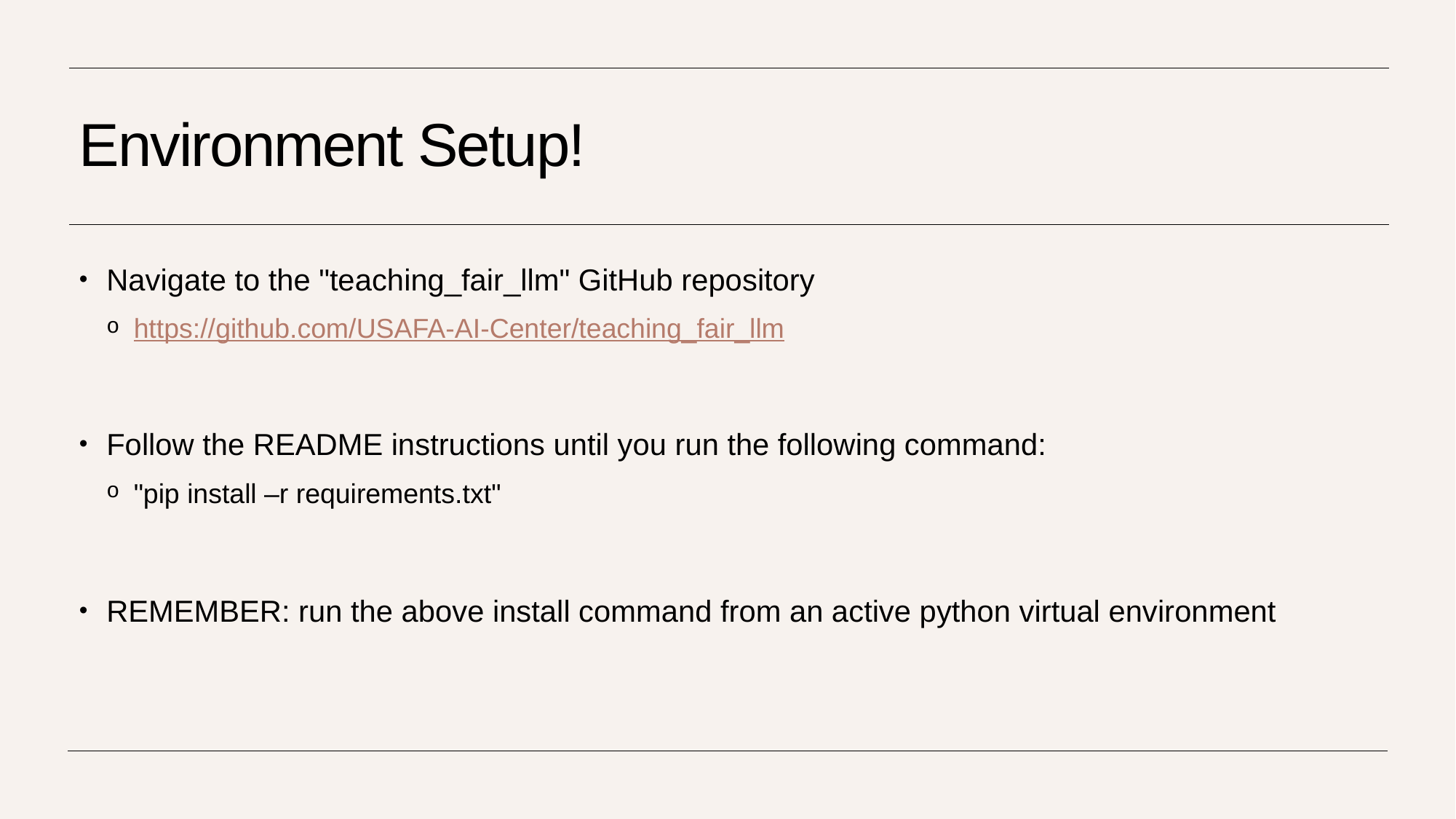

# Environment Setup!
Navigate to the "teaching_fair_llm" GitHub repository
https://github.com/USAFA-AI-Center/teaching_fair_llm

Follow the README instructions until you run the following command:
"pip install –r requirements.txt"

REMEMBER: run the above install command from an active python virtual environment